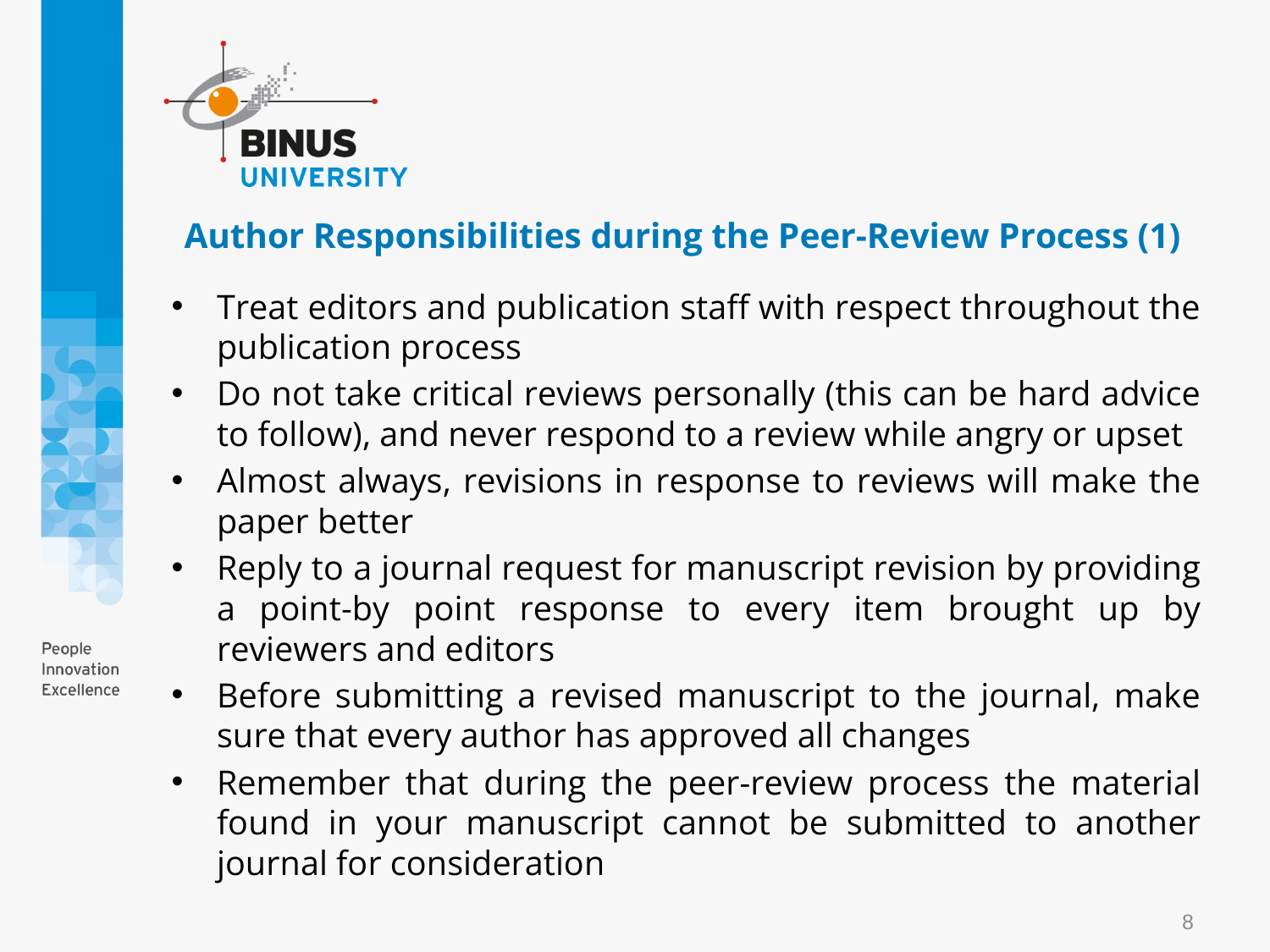

# Author Responsibilities during the Peer-Review Process (1)
Treat editors and publication staff with respect throughout the publication process
Do not take critical reviews personally (this can be hard advice to follow), and never respond to a review while angry or upset
Almost always, revisions in response to reviews will make the paper better
Reply to a journal request for manuscript revision by providing a point-by point response to every item brought up by reviewers and editors
Before submitting a revised manuscript to the journal, make sure that every author has approved all changes
Remember that during the peer-review process the material found in your manuscript cannot be submitted to another journal for consideration

8